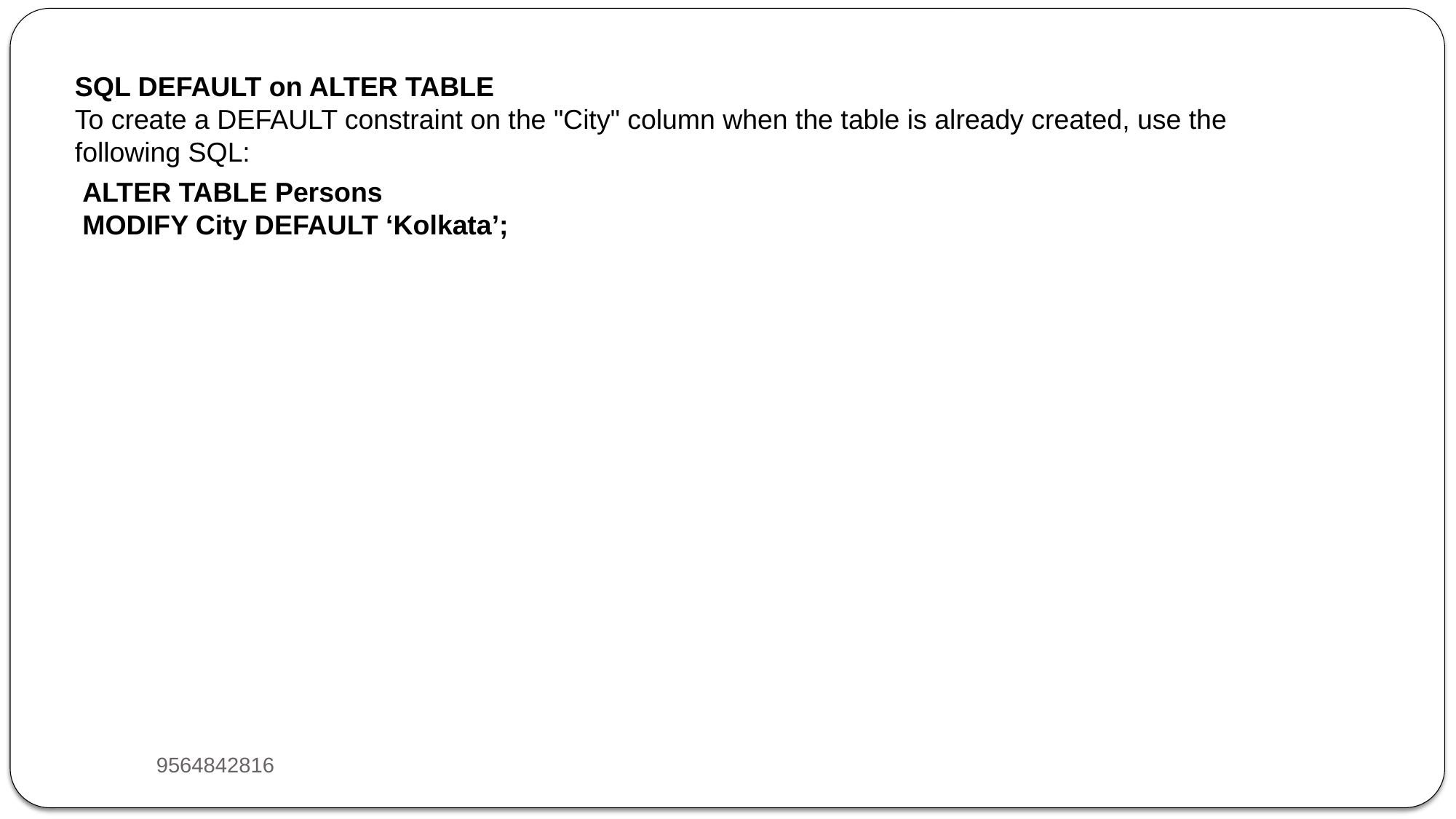

SQL DEFAULT on ALTER TABLE
To create a DEFAULT constraint on the "City" column when the table is already created, use the following SQL:
ALTER TABLE Persons
MODIFY City DEFAULT ‘Kolkata’;
9564842816